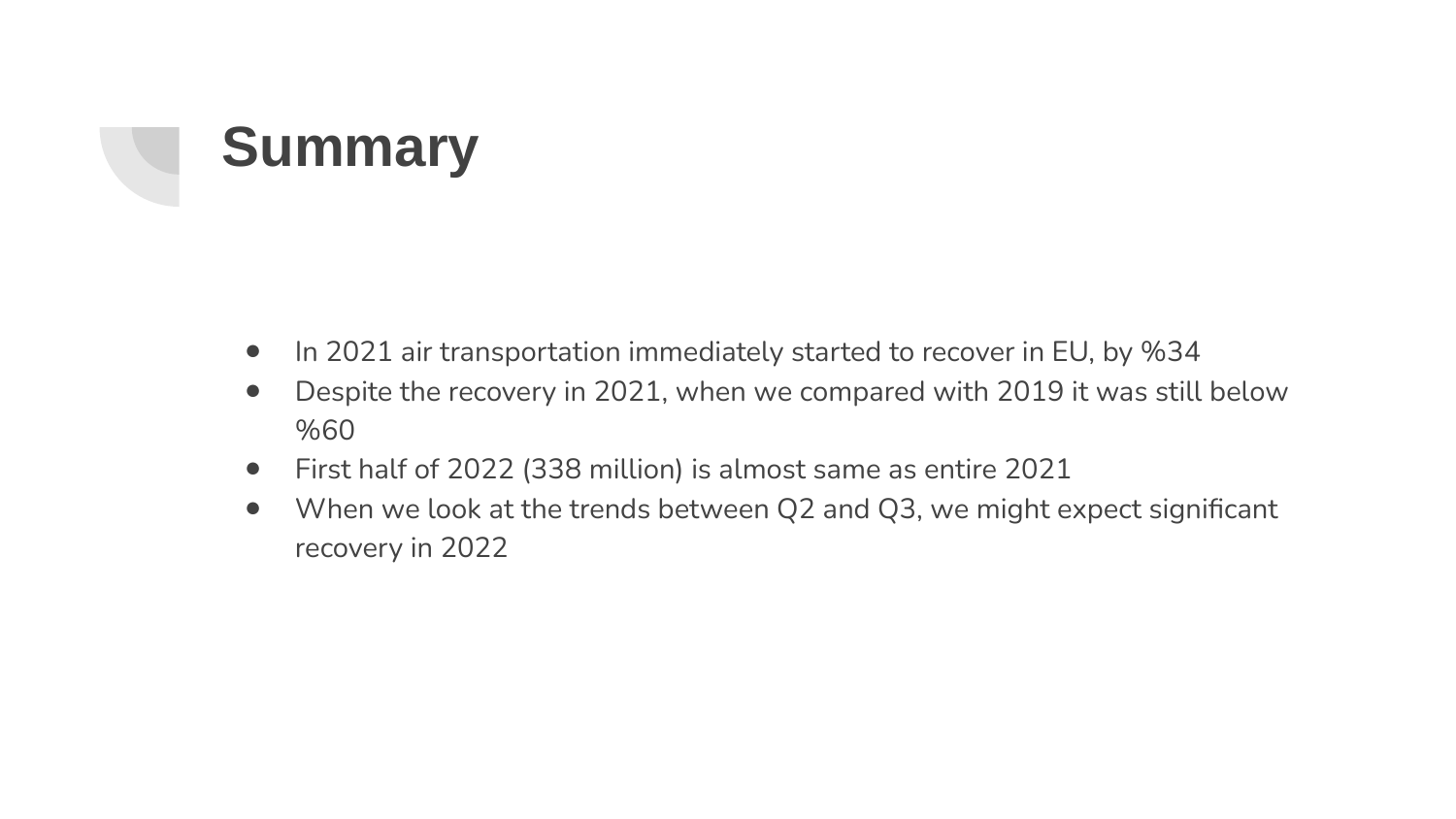

# Summary

In 2021 air transportation immediately started to recover in EU, by %34
Despite the recovery in 2021, when we compared with 2019 it was still below %60
First half of 2022 (338 million) is almost same as entire 2021
When we look at the trends between Q2 and Q3, we might expect significant recovery in 2022